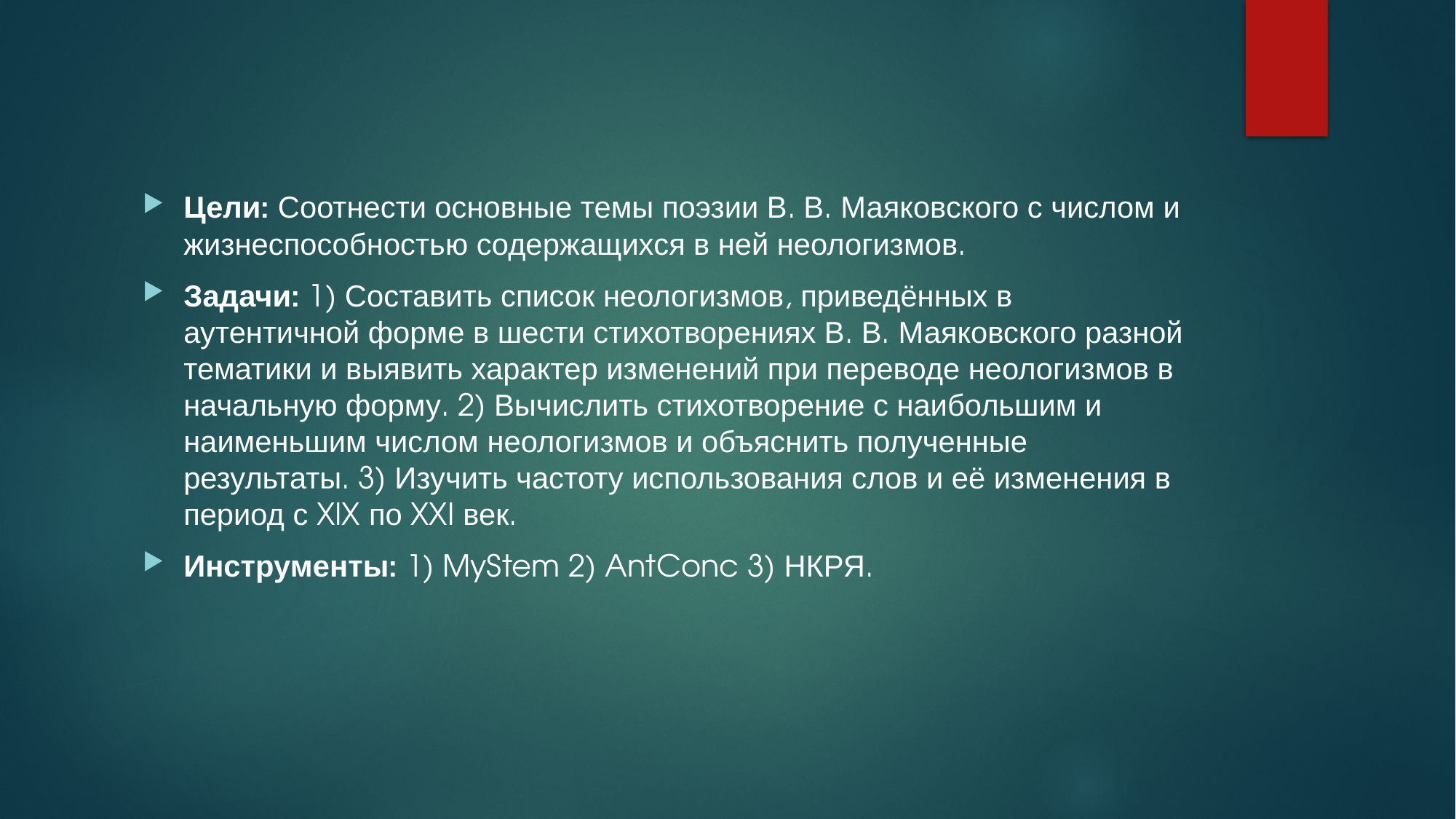

Цели: Соотнести основные темы поэзии В. В. Маяковского с числом и жизнеспособностью содержащихся в ней неологизмов.
Задачи: 1) Составить список неологизмов, приведённых в аутентичной форме в шести стихотворениях В. В. Маяковского разной тематики и выявить характер изменений при переводе неологизмов в начальную форму. 2) Вычислить стихотворение с наибольшим и наименьшим числом неологизмов и объяснить полученные результаты. 3) Изучить частоту использования слов и её изменения в период с XIX по XXI век.
Инструменты: 1) MyStem 2) AntConc 3) НКРЯ.